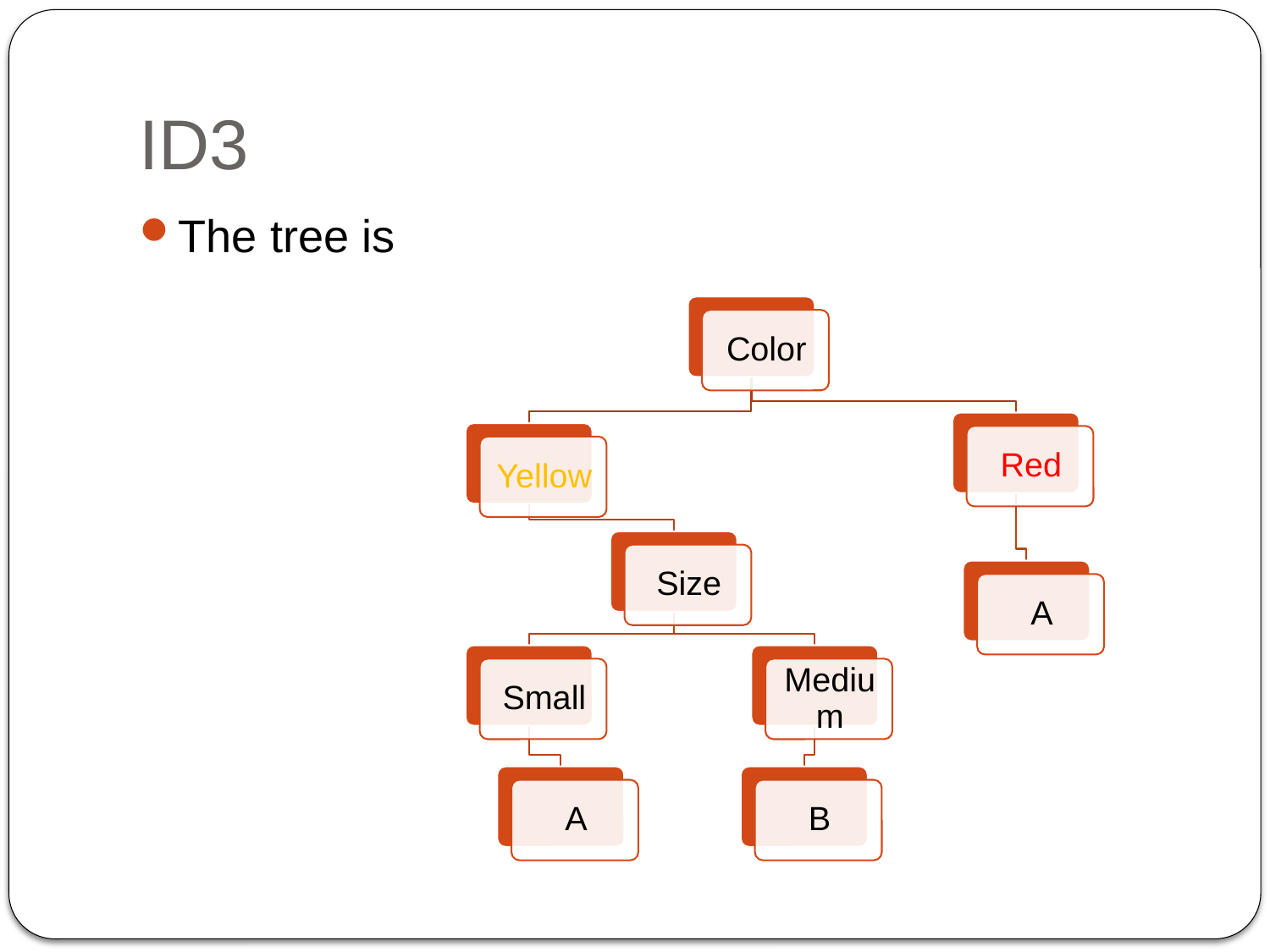

# ID3
The tree is
Color
Yellow
Size
Small
A
Medium
B
Red
A